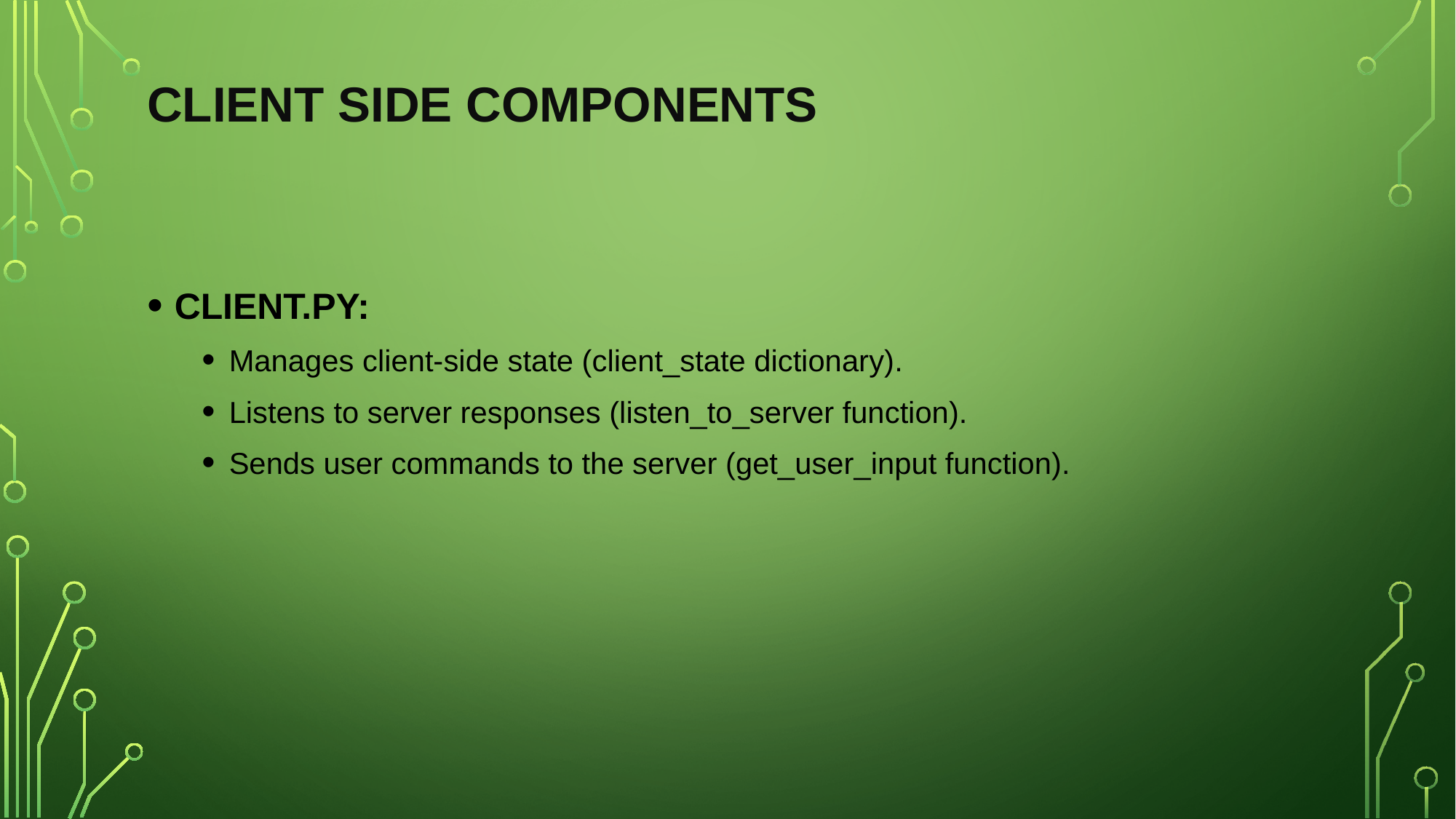

# Client Side Components
CLIENT.PY:
Manages client-side state (client_state dictionary).
Listens to server responses (listen_to_server function).
Sends user commands to the server (get_user_input function).